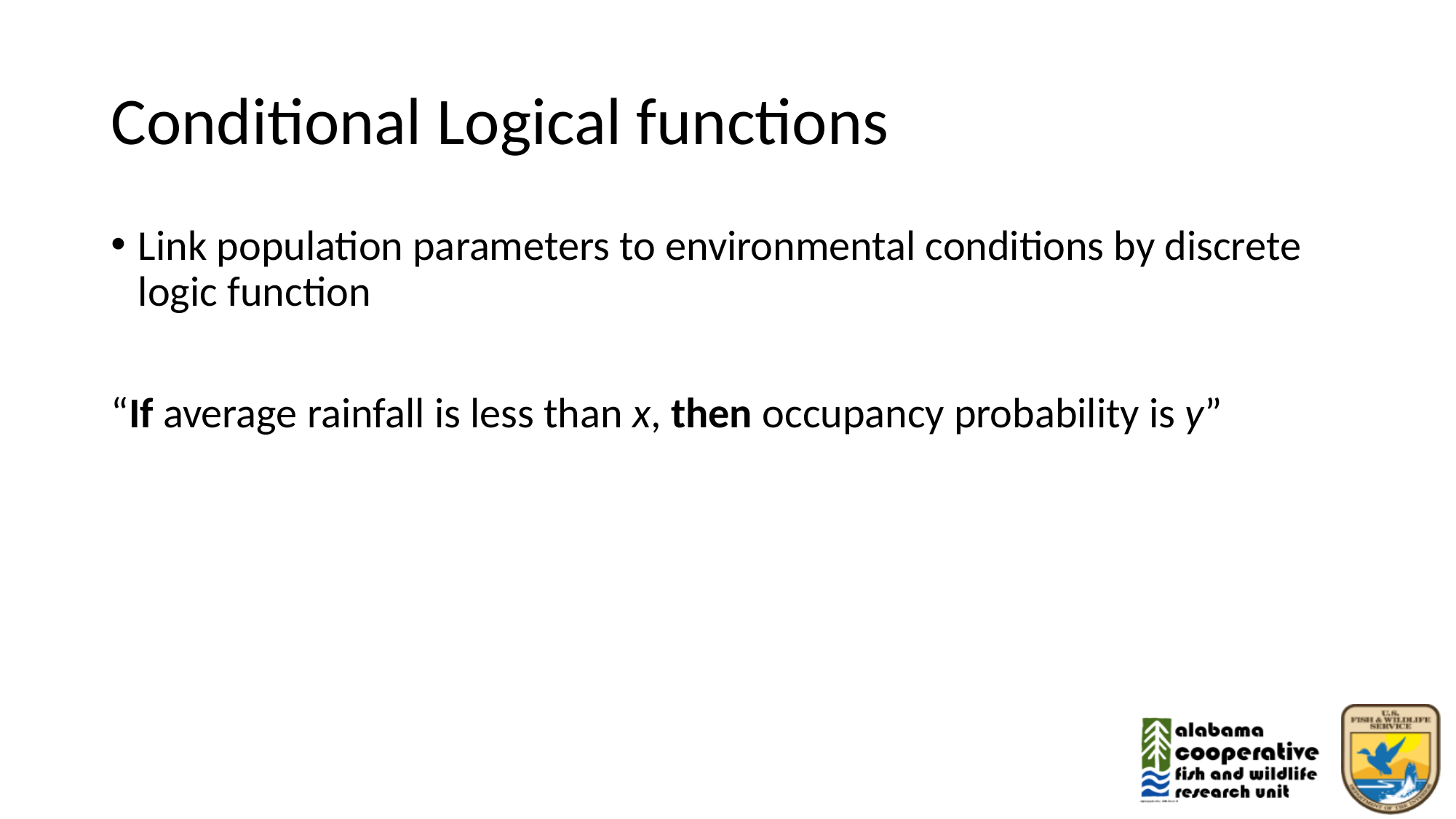

# Conditional Logical functions
Link population parameters to environmental conditions by discrete logic function

“If average rainfall is less than x, then occupancy probability is y”